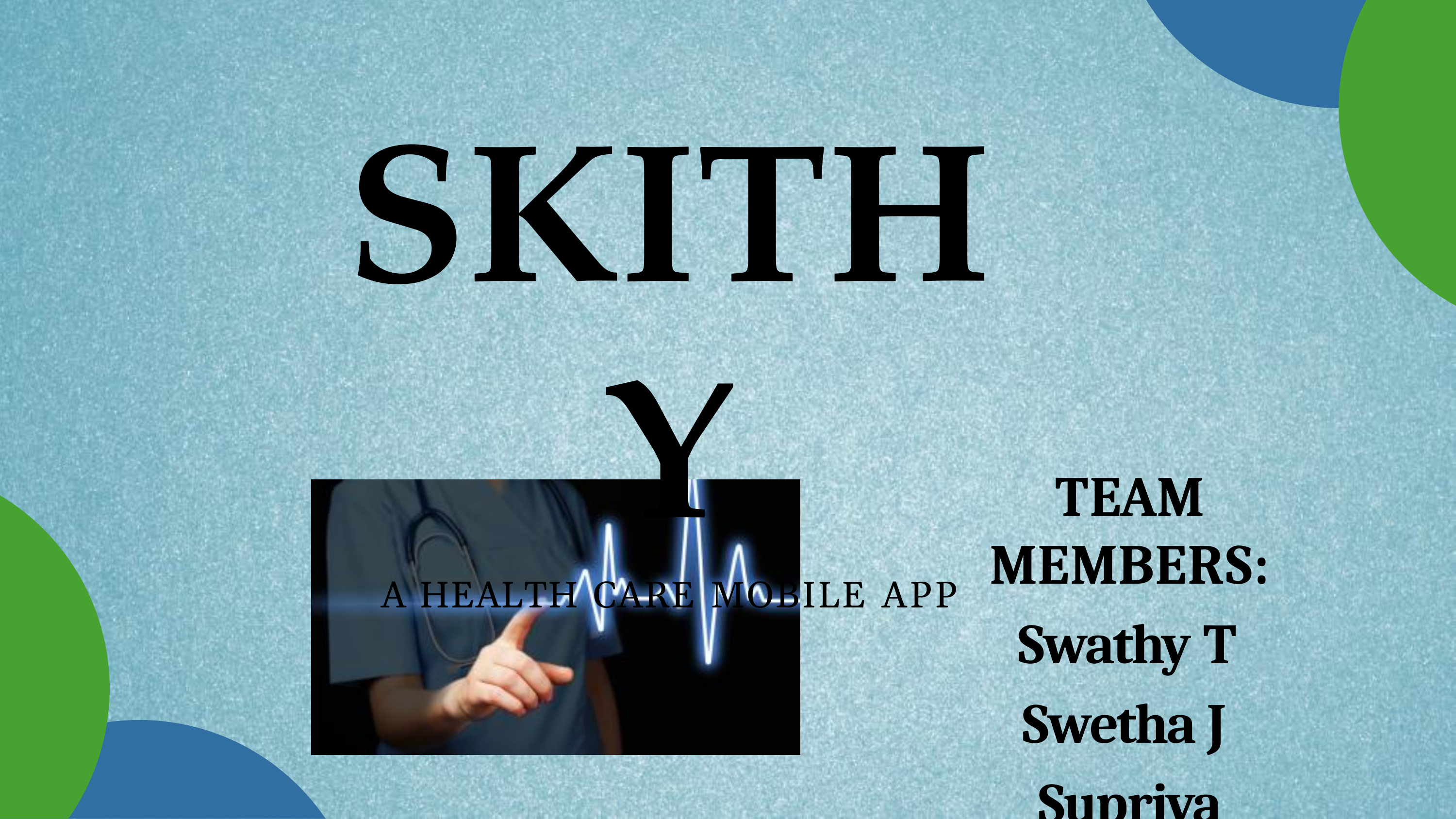

# SKITHY
A	HEALTH	CARE	MOBILE	APP
TEAM MEMBERS:
Swathy T  Swetha J  Supriya Roy